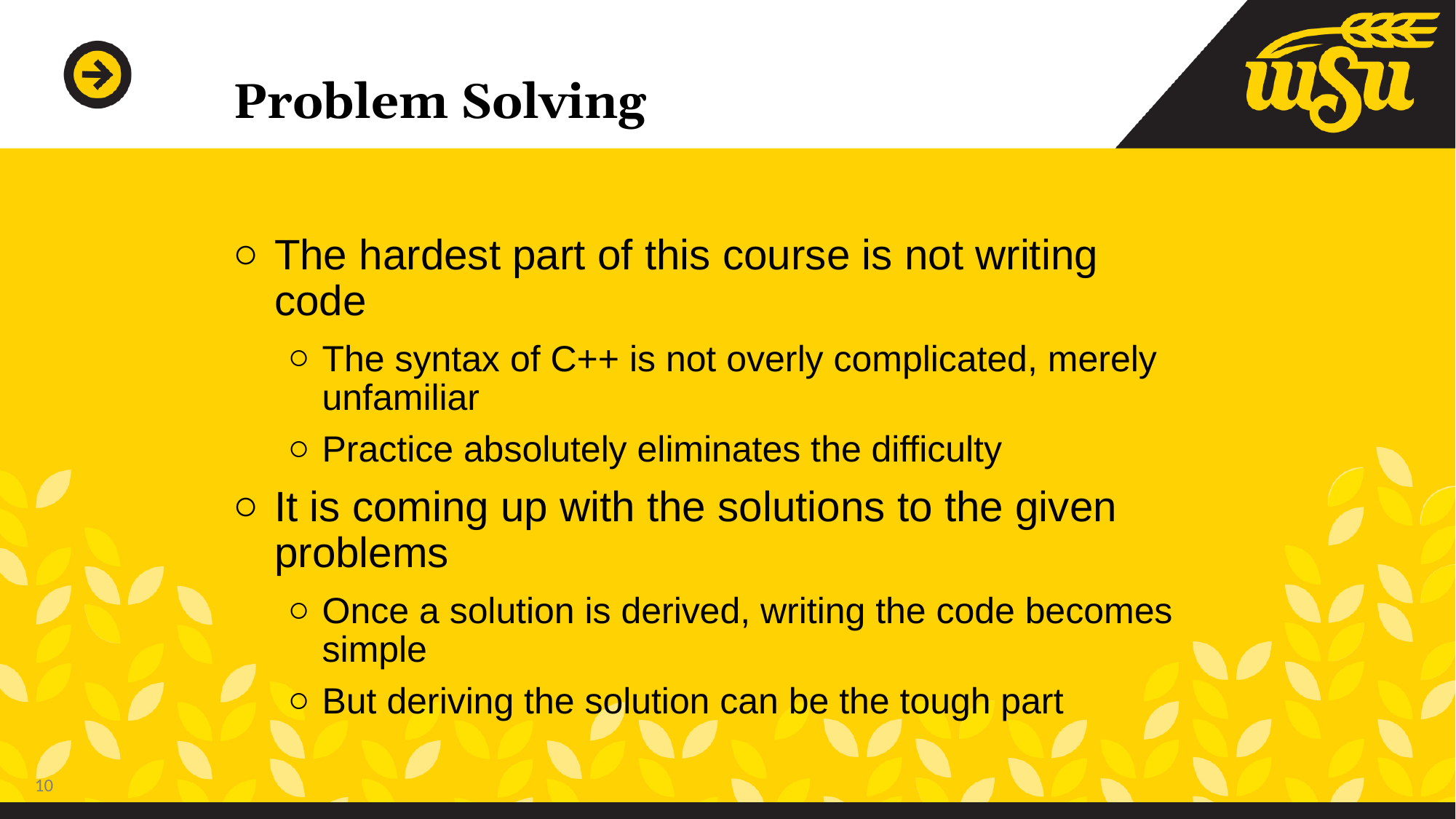

# Problem Solving
The hardest part of this course is not writing code
The syntax of C++ is not overly complicated, merely unfamiliar
Practice absolutely eliminates the difficulty
It is coming up with the solutions to the given problems
Once a solution is derived, writing the code becomes simple
But deriving the solution can be the tough part